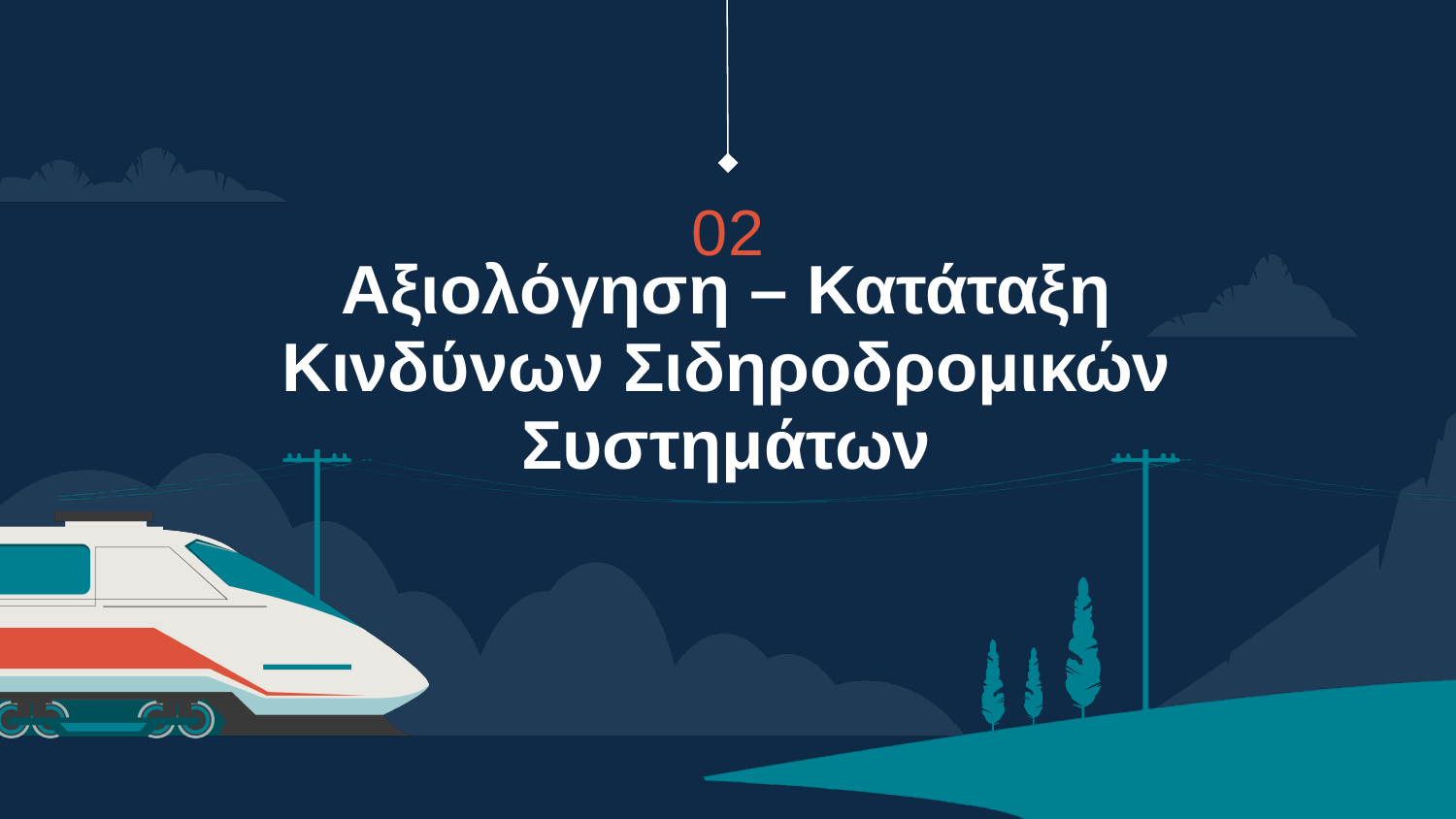

02
Αξιολόγηση – Κατάταξη Κινδύνων Σιδηροδρομικών Συστημάτων